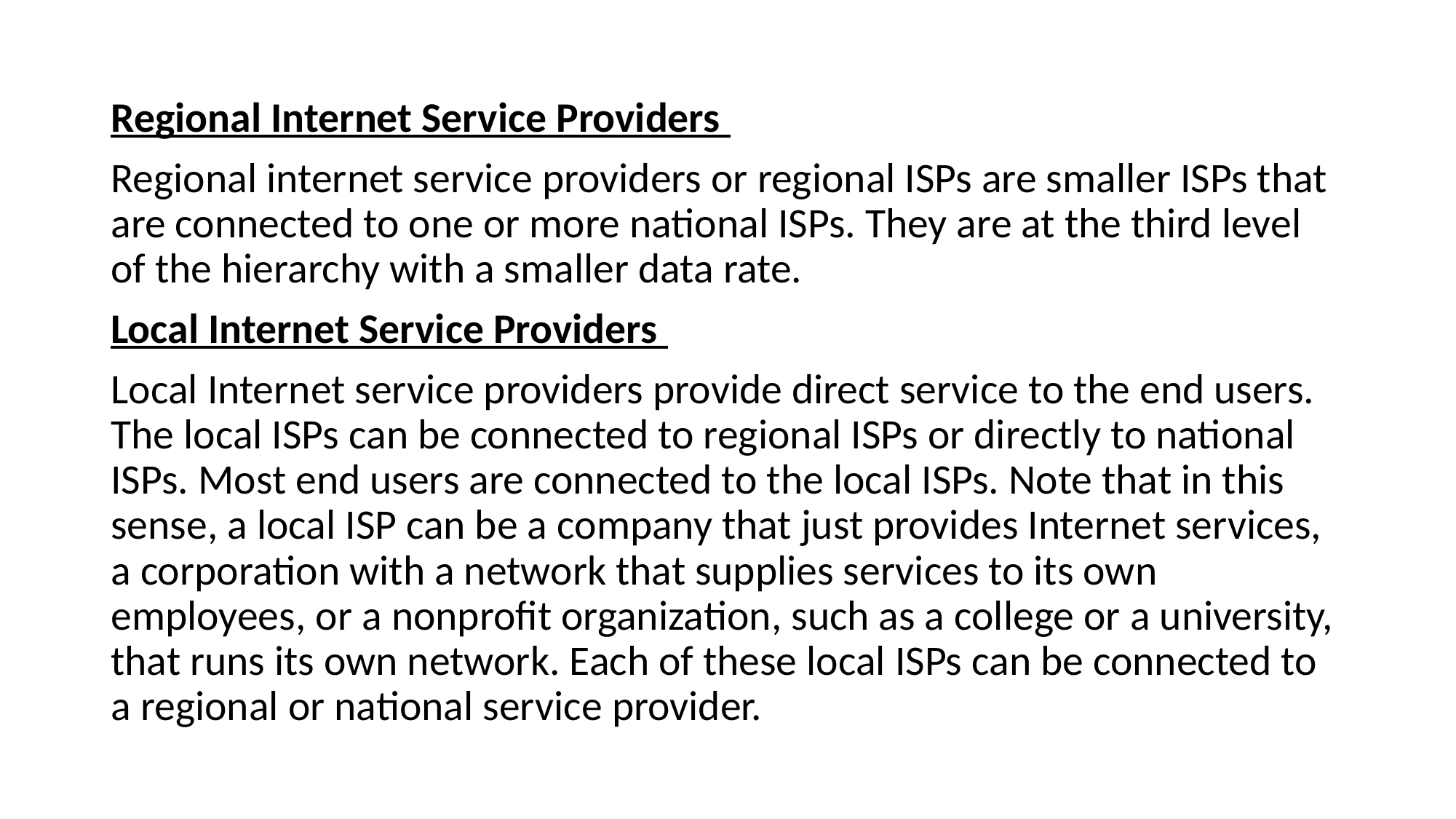

Regional Internet Service Providers
Regional internet service providers or regional ISPs are smaller ISPs that are connected to one or more national ISPs. They are at the third level of the hierarchy with a smaller data rate.
Local Internet Service Providers
Local Internet service providers provide direct service to the end users. The local ISPs can be connected to regional ISPs or directly to national ISPs. Most end users are connected to the local ISPs. Note that in this sense, a local ISP can be a company that just provides Internet services, a corporation with a network that supplies services to its own employees, or a nonprofit organization, such as a college or a university, that runs its own network. Each of these local ISPs can be connected to a regional or national service provider.